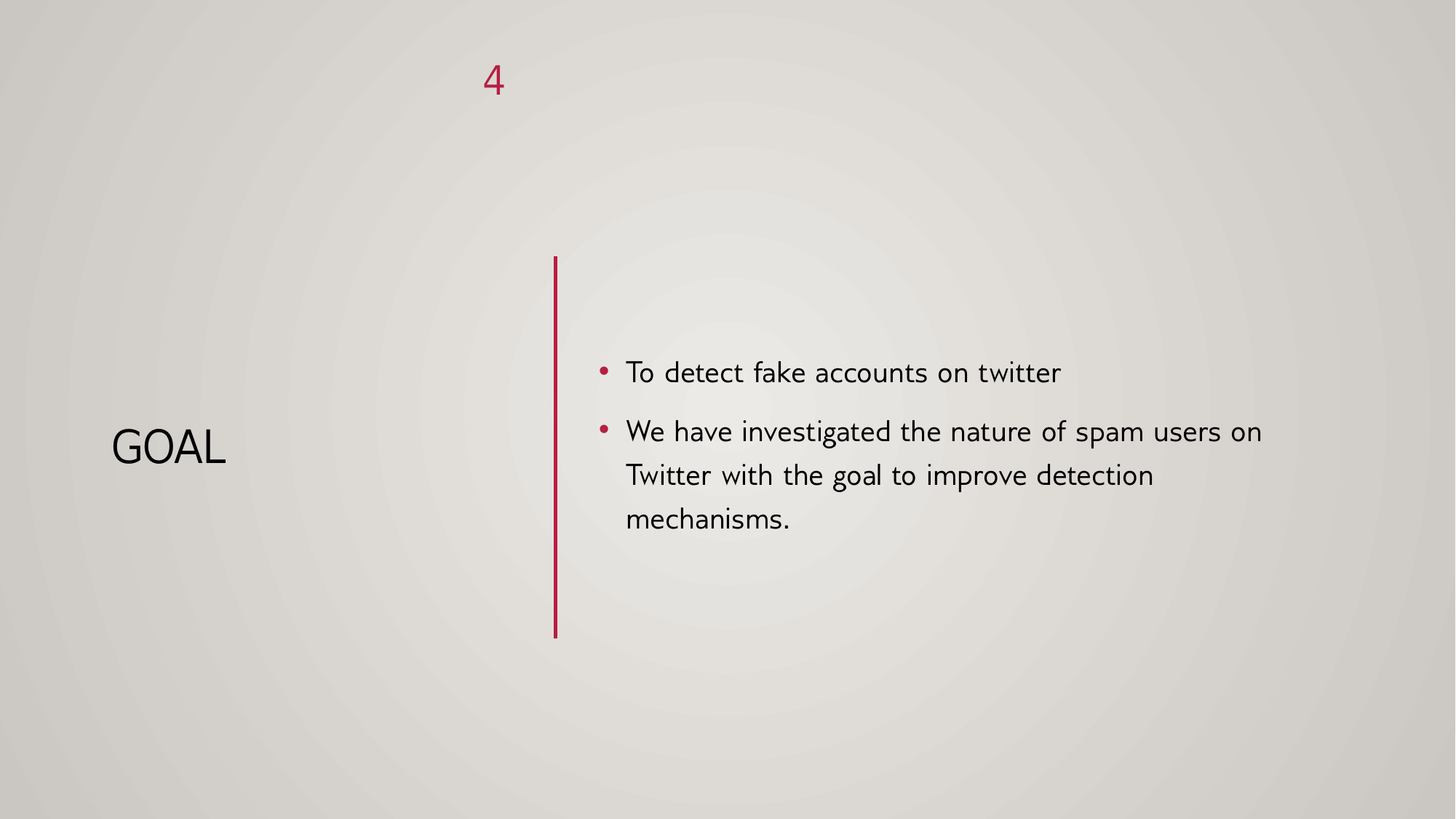

4
# Goal
To detect fake accounts on twitter
We have investigated the nature of spam users on Twitter with the goal to improve detection mechanisms.